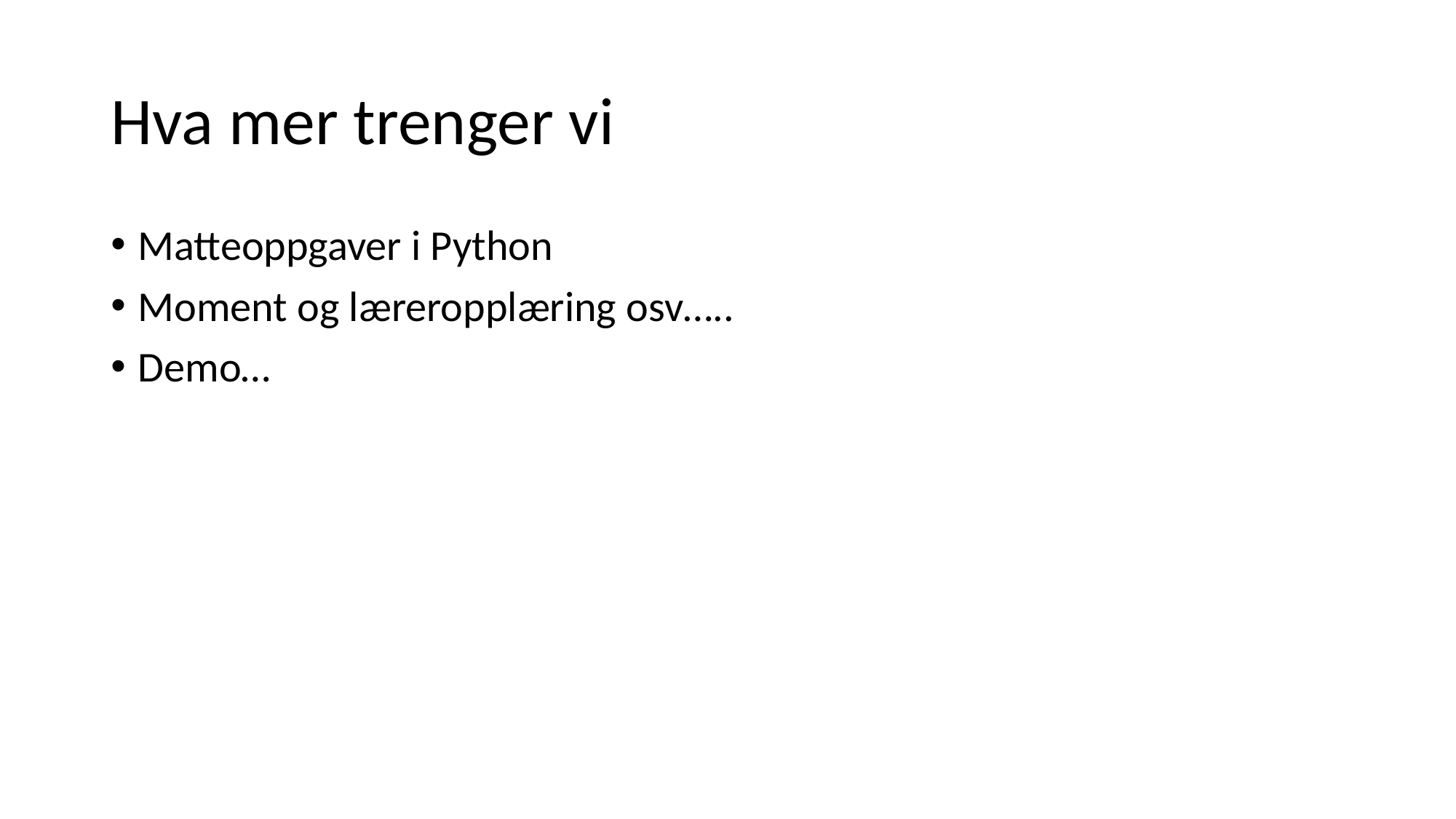

# Hva mer trenger vi
Matteoppgaver i Python
Moment og læreropplæring osv…..
Demo…